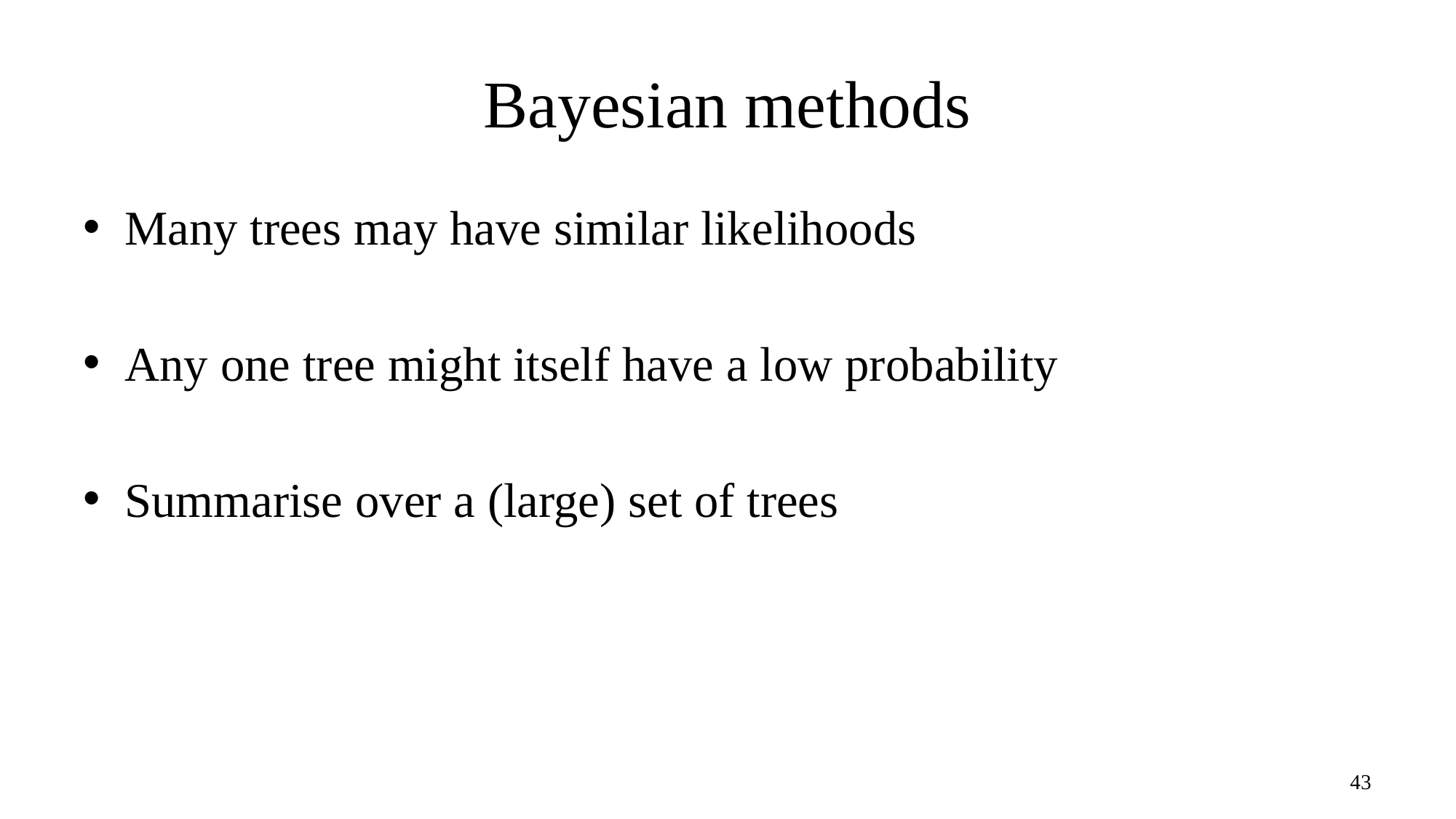

# Bayesian methods
Many trees may have similar likelihoods

Any one tree might itself have a low probability

Summarise over a (large) set of trees
43